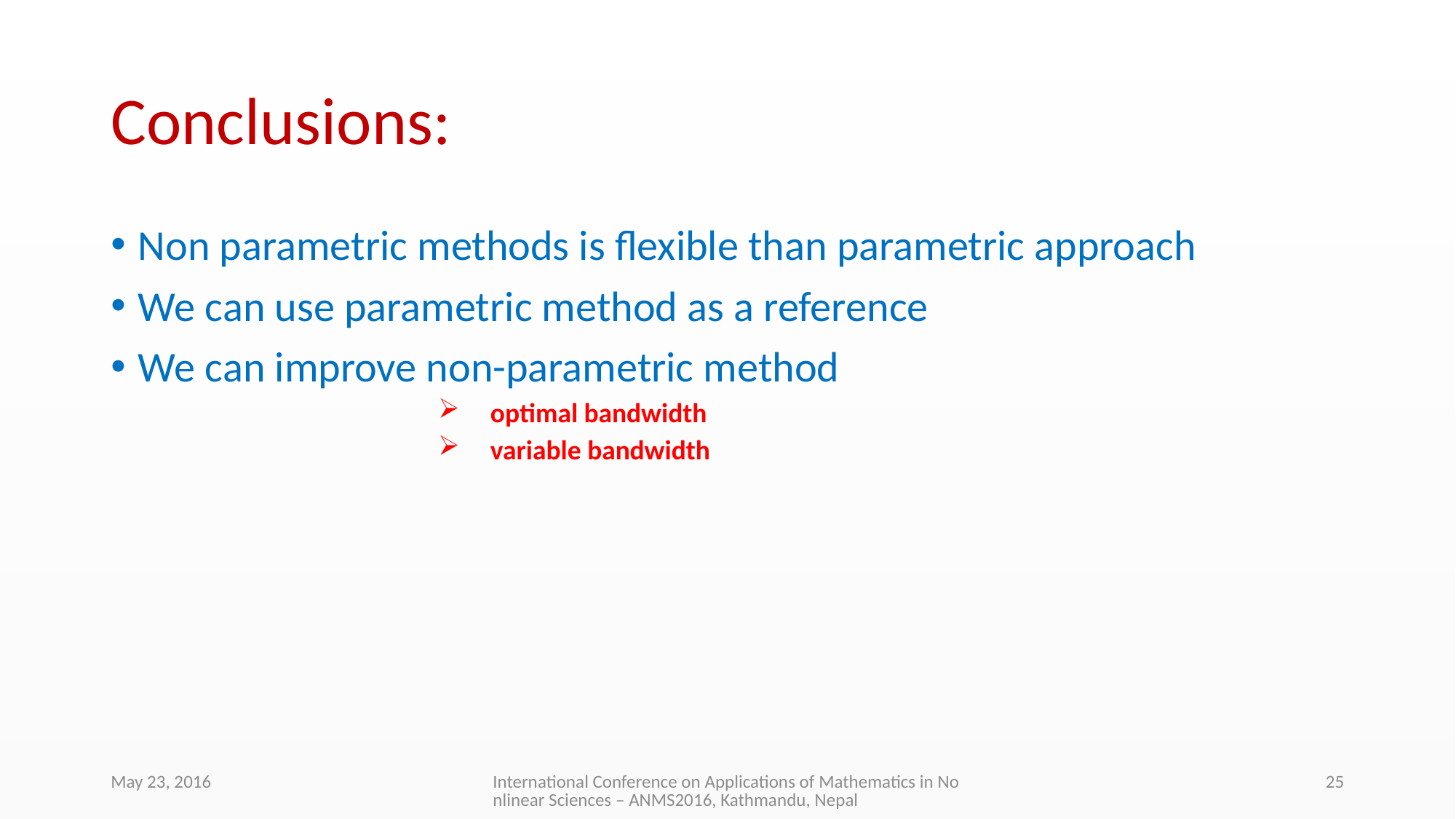

# Conclusions:
Non parametric methods is flexible than parametric approach
We can use parametric method as a reference
We can improve non-parametric method
    optimal bandwidth
    variable bandwidth

May 23, 2016
International Conference on Applications of Mathematics in Nonlinear Sciences – ANMS2016, Kathmandu, Nepal
25